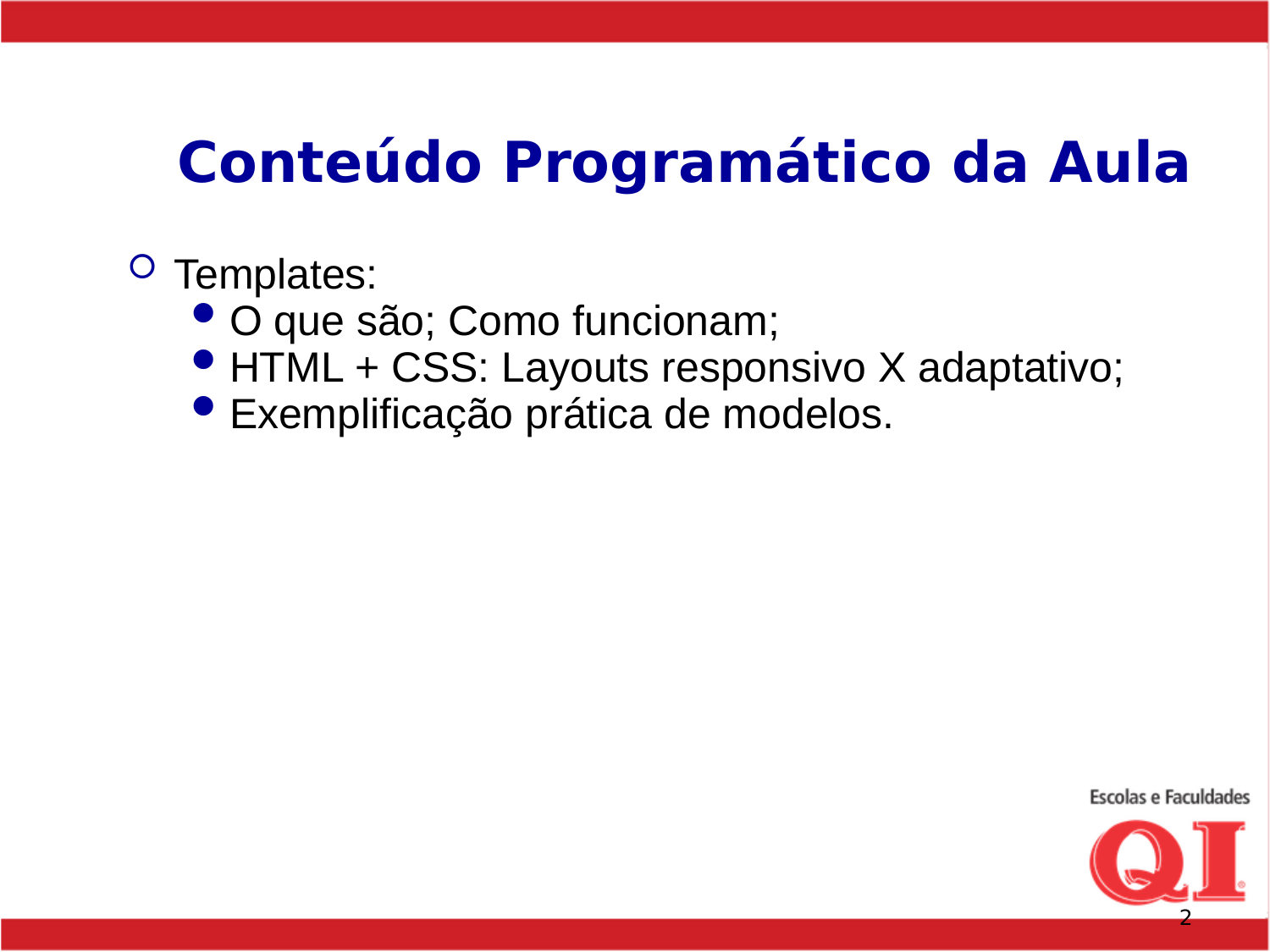

# Conteúdo Programático da Aula
Templates:
O que são; Como funcionam;
HTML + CSS: Layouts responsivo X adaptativo;
Exemplificação prática de modelos.

2